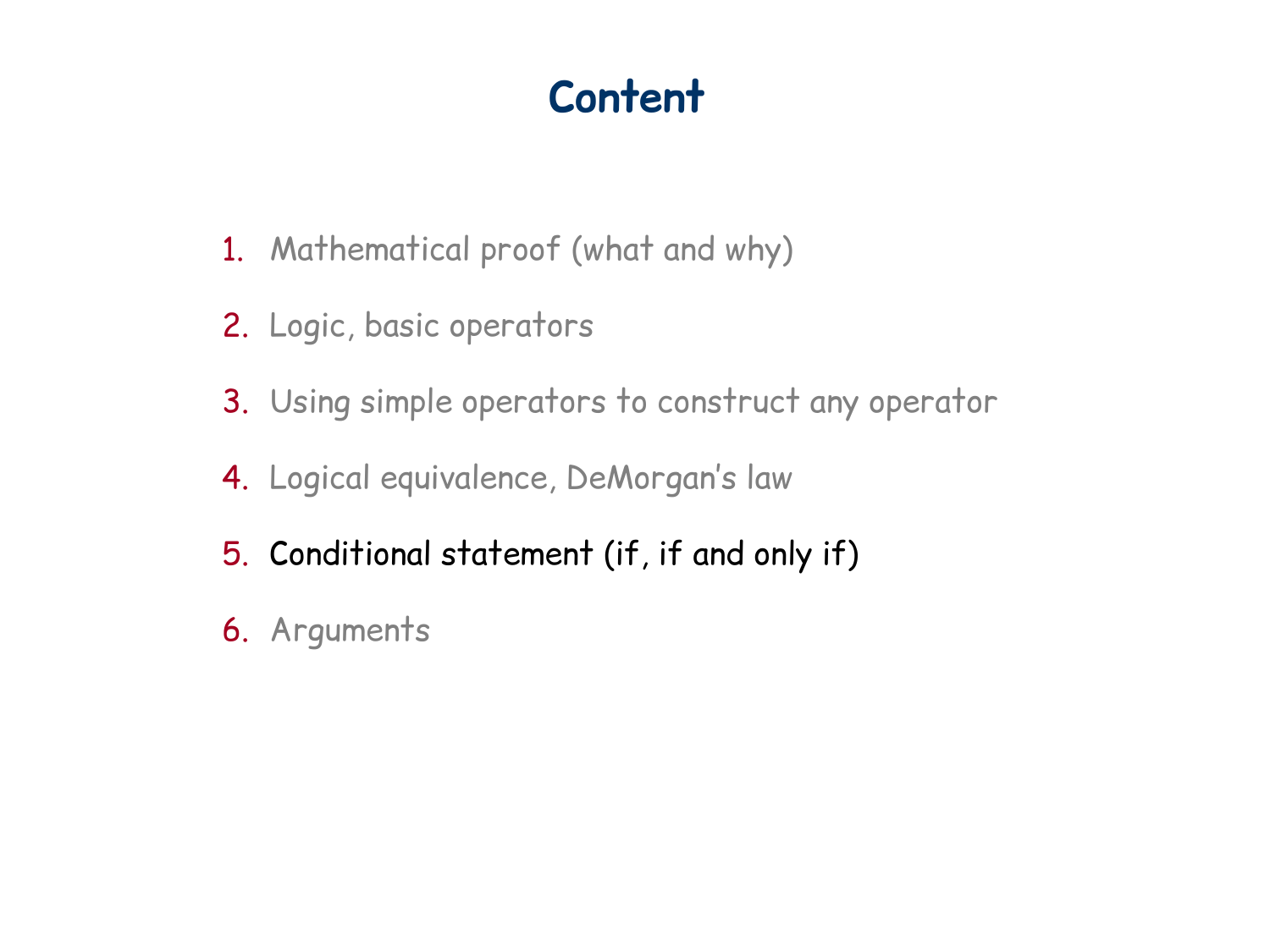

Content
Mathematical proof (what and why)

Logic, basic operators

Using simple operators to construct any operator

Logical equivalence, DeMorgan’s law

Conditional statement (if, if and only if)

Arguments